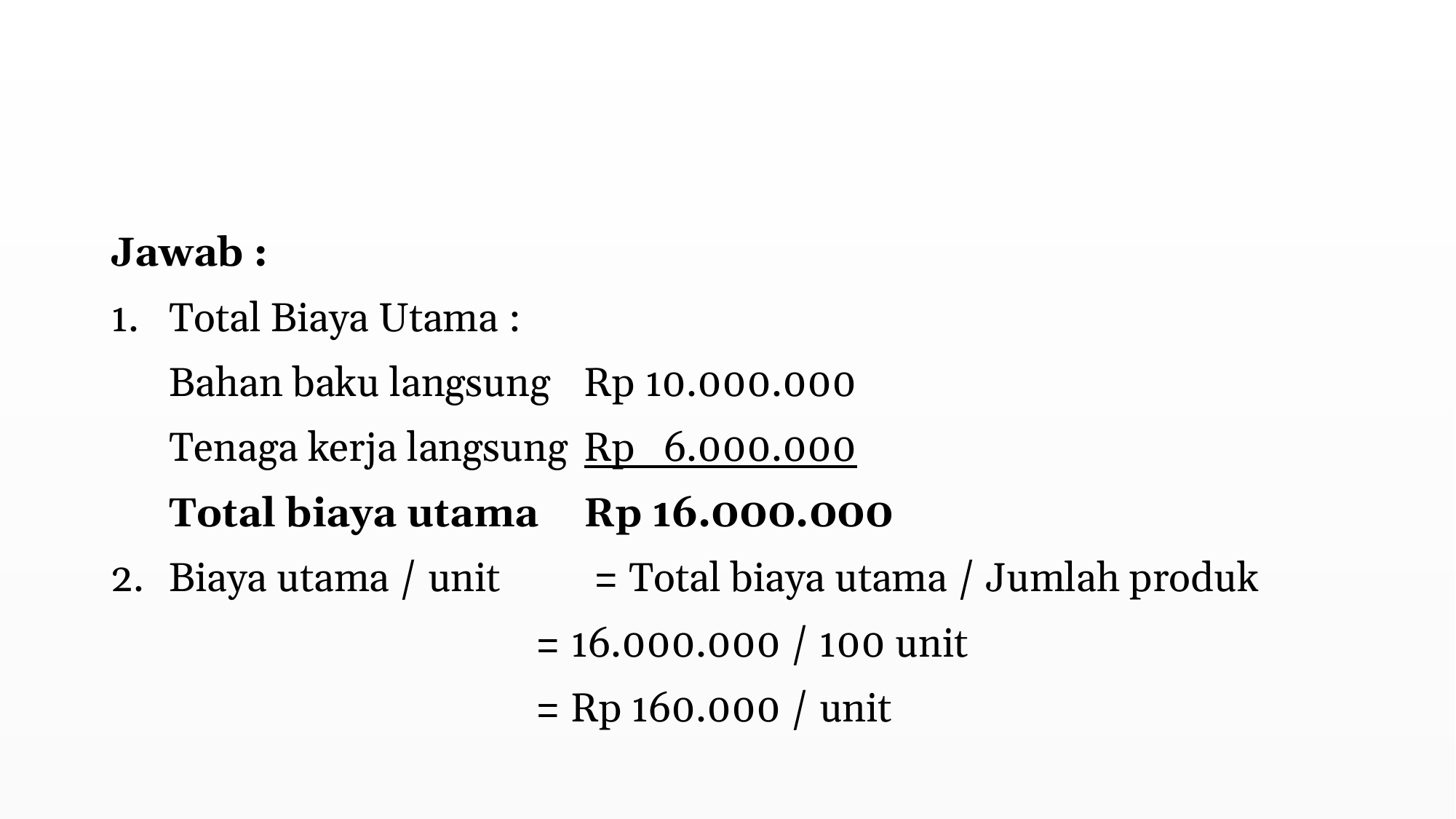

#
Jawab :
Total Biaya Utama :
Bahan baku langsung		Rp 10.000.000
Tenaga kerja langsung		Rp   6.000.000
Total biaya utama		Rp 16.000.000
Biaya utama / unit	 = Total biaya utama / Jumlah produk
				 = 16.000.000 / 100 unit
				 = Rp 160.000 / unit